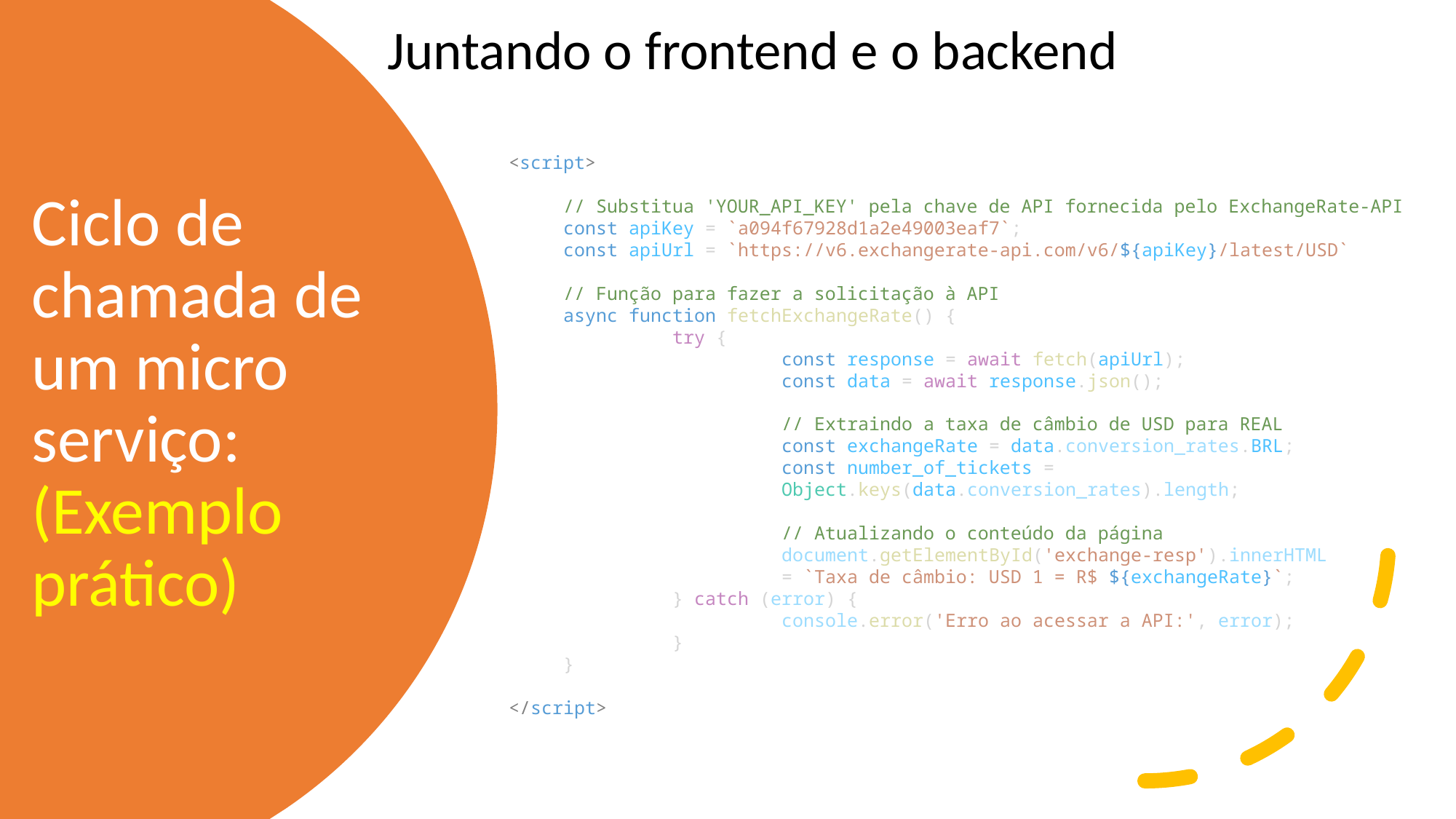

Juntando o frontend e o backend
# Ciclo de chamada de um micro serviço: (Exemplo prático)
<script>

// Substitua 'YOUR_API_KEY' pela chave de API fornecida pelo ExchangeRate-API
const apiKey = `a094f67928d1a2e49003eaf7`;
const apiUrl = `https://v6.exchangerate-api.com/v6/${apiKey}/latest/USD`
// Função para fazer a solicitação à API
async function fetchExchangeRate() {
	try {
		const response = await fetch(apiUrl);
		const data = await response.json();
		// Extraindo a taxa de câmbio de USD para REAL
		const exchangeRate = data.conversion_rates.BRL;
		const number_of_tickets =
		Object.keys(data.conversion_rates).length;
		// Atualizando o conteúdo da página
		document.getElementById('exchange-resp').innerHTML
		= `Taxa de câmbio: USD 1 = R$ ${exchangeRate}`;
	} catch (error) {
		console.error('Erro ao acessar a API:', error);
	}
}

</script>